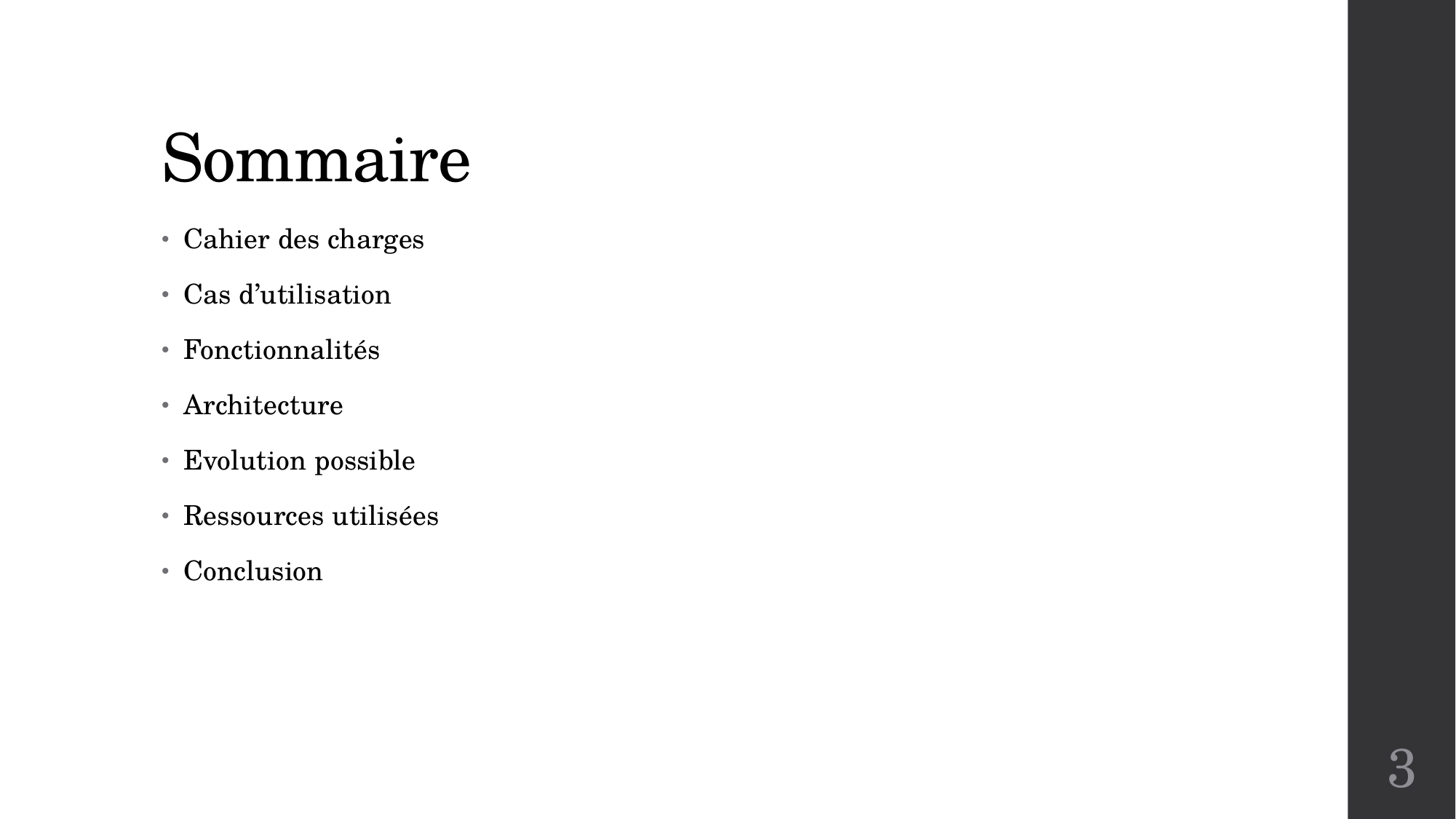

# Sommaire
Cahier des charges
Cas d’utilisation
Fonctionnalités
Architecture
Evolution possible
Ressources utilisées
Conclusion
3